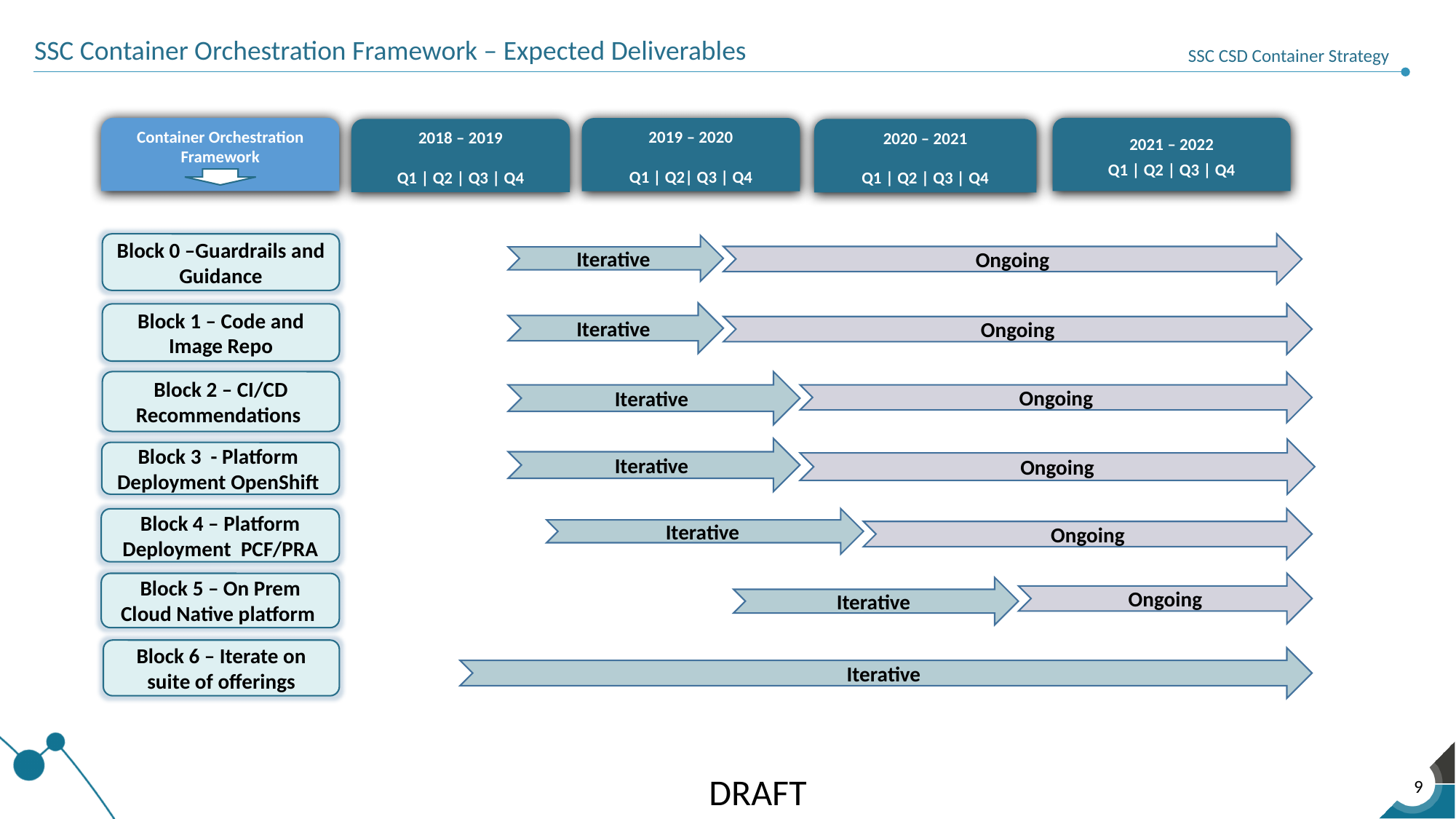

# SSC Container Orchestration Framework – Expected Deliverables
SSC CSD Container Strategy
Container Orchestration Framework

2019 – 2020

Q1 | Q2| Q3 | Q4
2018 – 2019

Q1 | Q2 | Q3 | Q4
2020 – 2021

Q1 | Q2 | Q3 | Q4

Block 0 –Guardrails and Guidance
Ongoing
Iterative
Iterative
Block 1 – Code and Image Repo
Ongoing
Block 2 – CI/CD Recommendations
Iterative
Ongoing
Iterative
Ongoing
Block 3  - Platform  Deployment OpenShift
Iterative
Ongoing
Block 4 – Platform Deployment  PCF/PRA
Block 5 – On Prem Cloud Native platform
Ongoing
Iterative
Block 6 – Iterate on suite of offerings
Iterative
2021 – 2022

Q1 | Q2 | Q3 | Q4